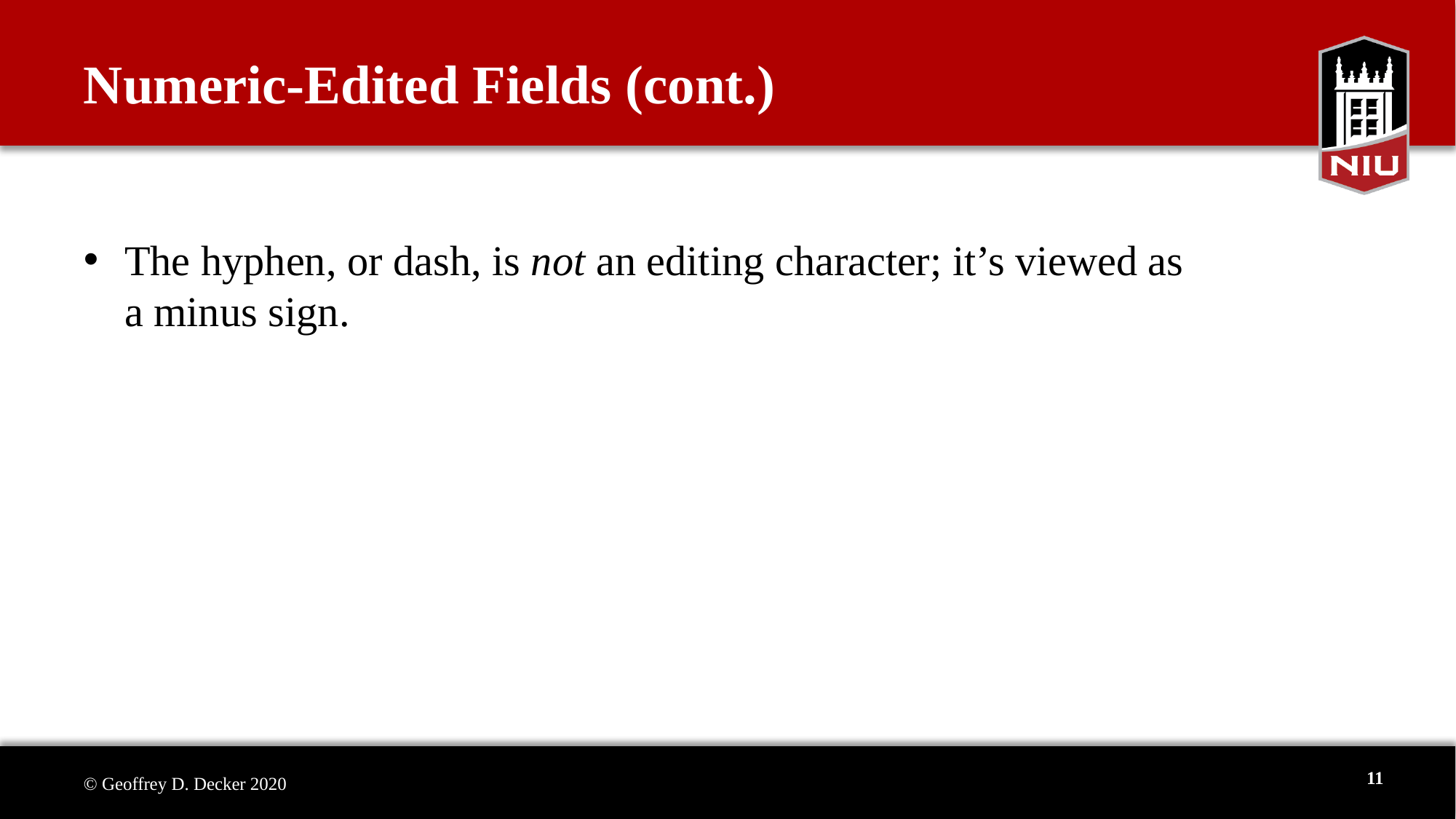

# Numeric-Edited Fields (cont.)
The hyphen, or dash, is not an editing character; it’s viewed as a minus sign.

11
© Geoffrey D. Decker 2020